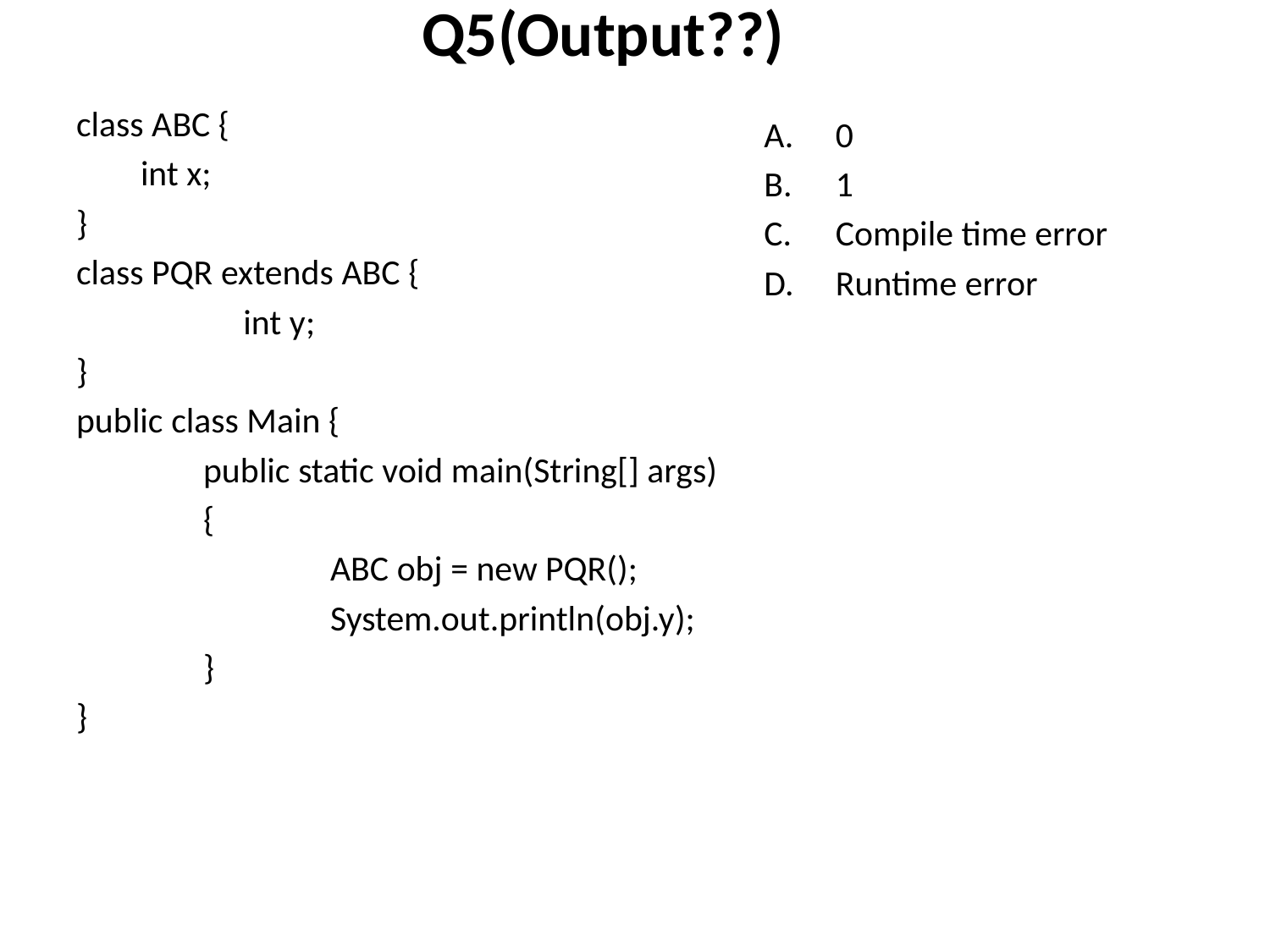

# Q5(Output??)
class ABC {
        int x;
}
class PQR extends ABC {
	     int y;
}
public class Main {
	public static void main(String[] args)
	{
		ABC obj = new PQR();
		System.out.println(obj.y);
	}
}

0
1
Compile time error
Runtime error